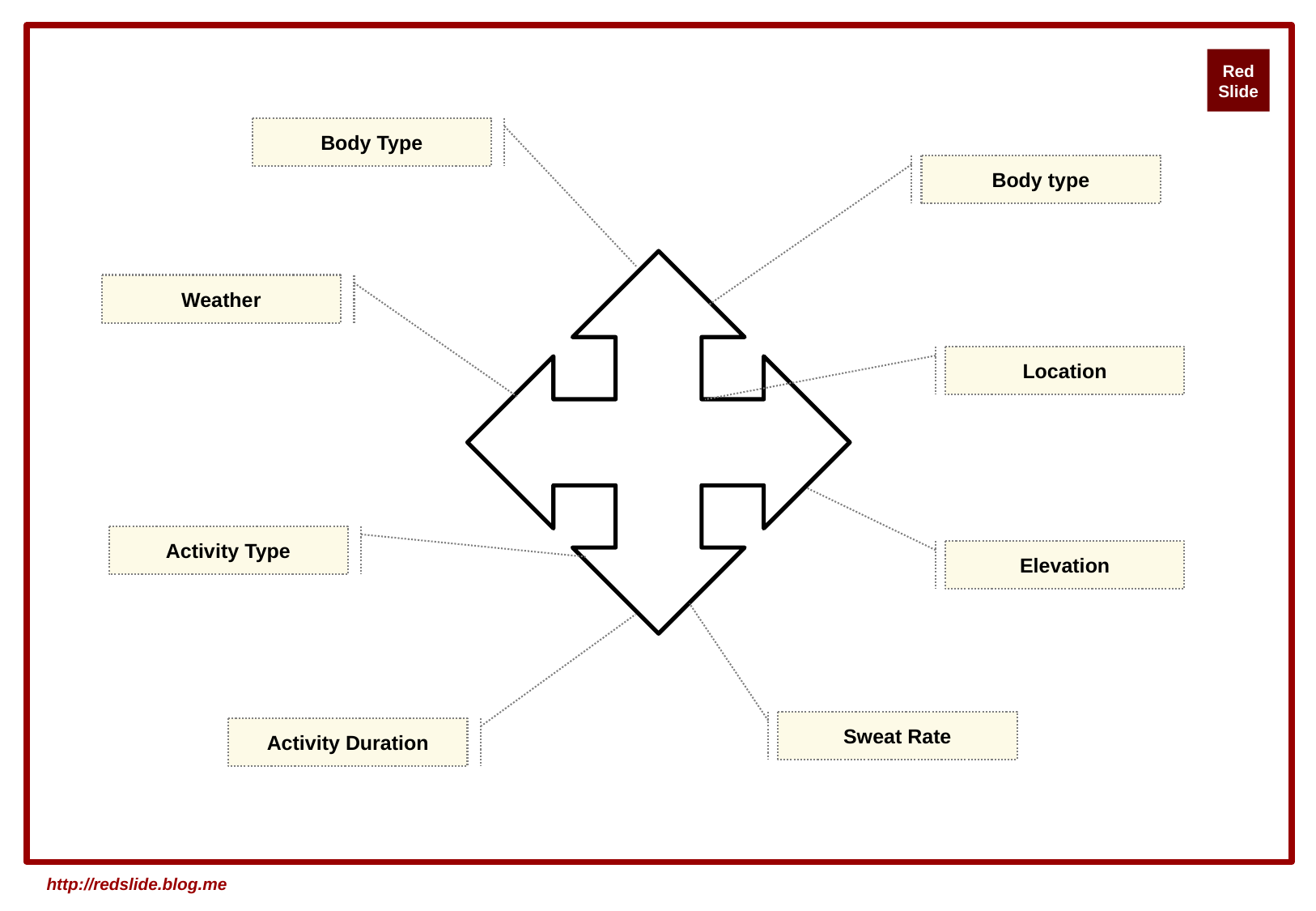

Body Type
Body type

Weather
Location
Activity Type
Elevation
Sweat Rate
Activity Duration